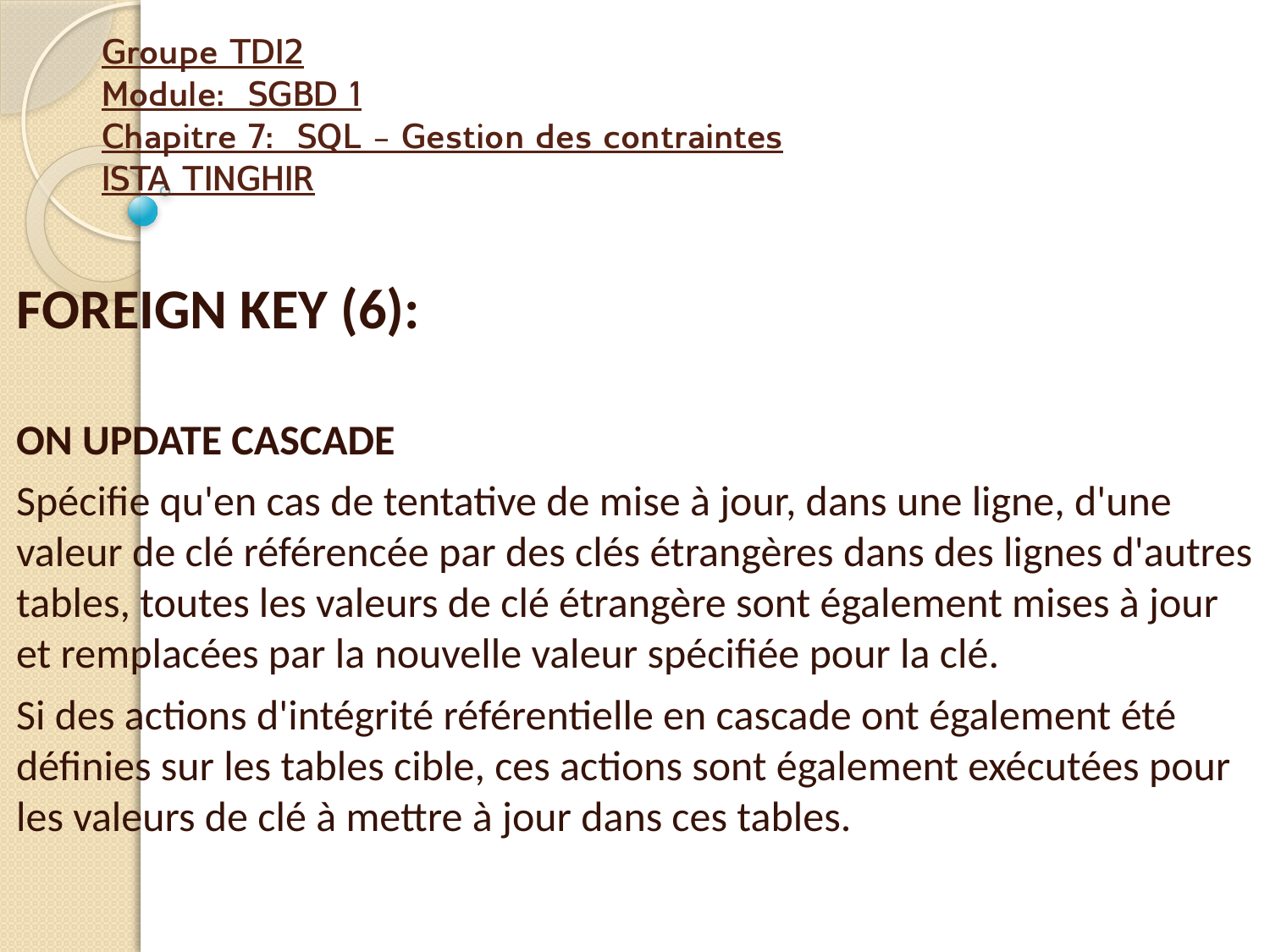

# Groupe TDI2 Module:  SGBD 1 Chapitre 7:  SQL – Gestion des contraintes ISTA TINGHIR

FOREIGN KEY (6):

ON UPDATE CASCADE
Spécifie qu'en cas de tentative de mise à jour, dans une ligne, d'une valeur de clé référencée par des clés étrangères dans des lignes d'autres tables, toutes les valeurs de clé étrangère sont également mises à jour et remplacées par la nouvelle valeur spécifiée pour la clé.
Si des actions d'intégrité référentielle en cascade ont également été définies sur les tables cible, ces actions sont également exécutées pour les valeurs de clé à mettre à jour dans ces tables.